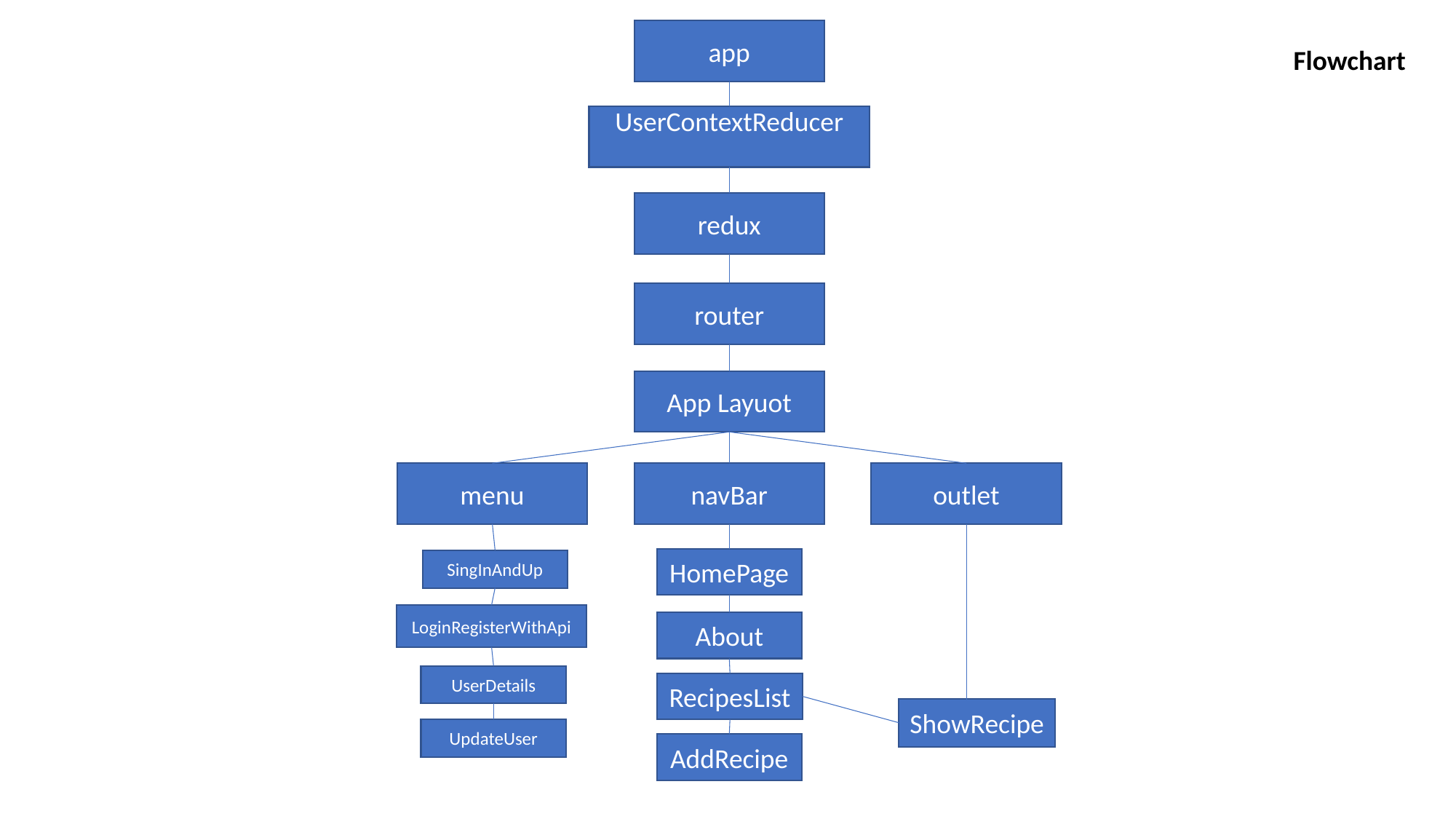

app
Flowchart
UserContextReducer

redux
router
App Layuot
menu
navBar
outlet
HomePage
SingInAndUp
LoginRegisterWithApi
About
UserDetails
RecipesList
ShowRecipe
UpdateUser
AddRecipe